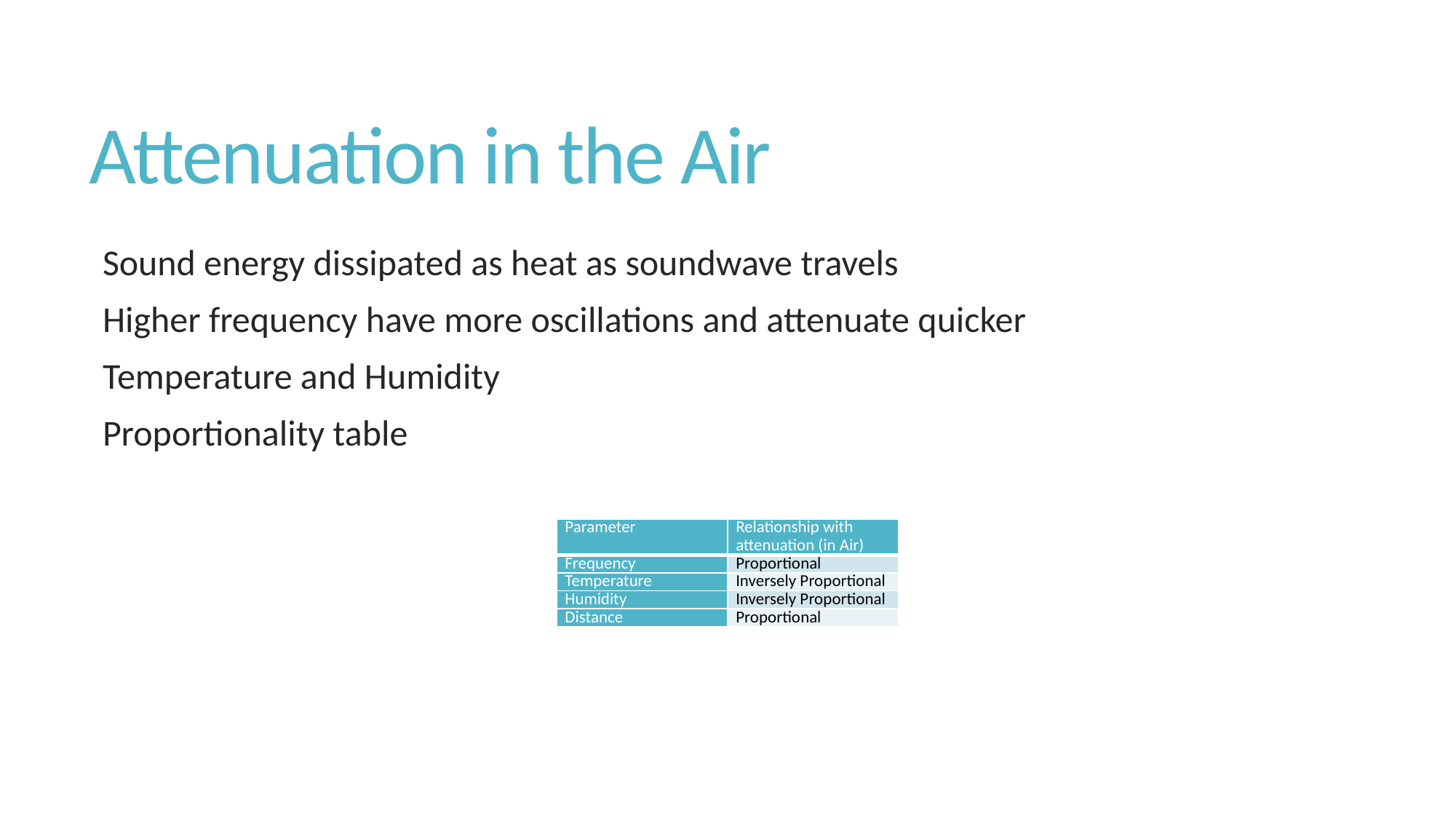

# Attenuation in the Air
Sound energy dissipated as heat as soundwave travels
Higher frequency have more oscillations and attenuate quicker
Temperature and Humidity
Proportionality table

| Parameter | Relationship with attenuation (in Air) |
| --- | --- |
| Frequency | Proportional |
| Temperature | Inversely Proportional |
| Humidity | Inversely Proportional |
| Distance | Proportional |